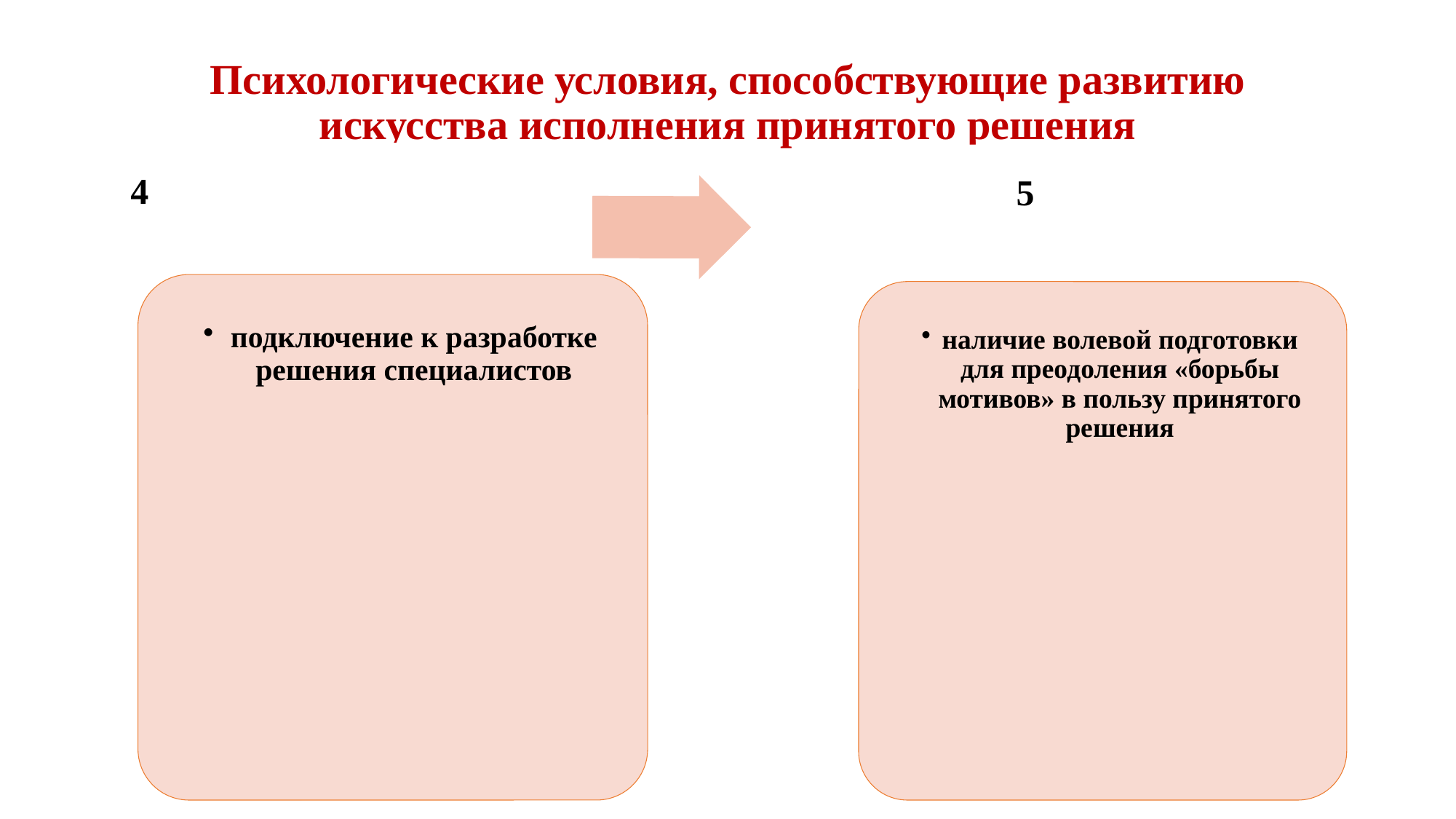

# Психологические условия, способствующие развитию искусства исполнения принятого решения
4
подключение к разработке решения специалистов

5
наличие волевой подготовки для преодоления «борьбы мотивов» в пользу принятого решения